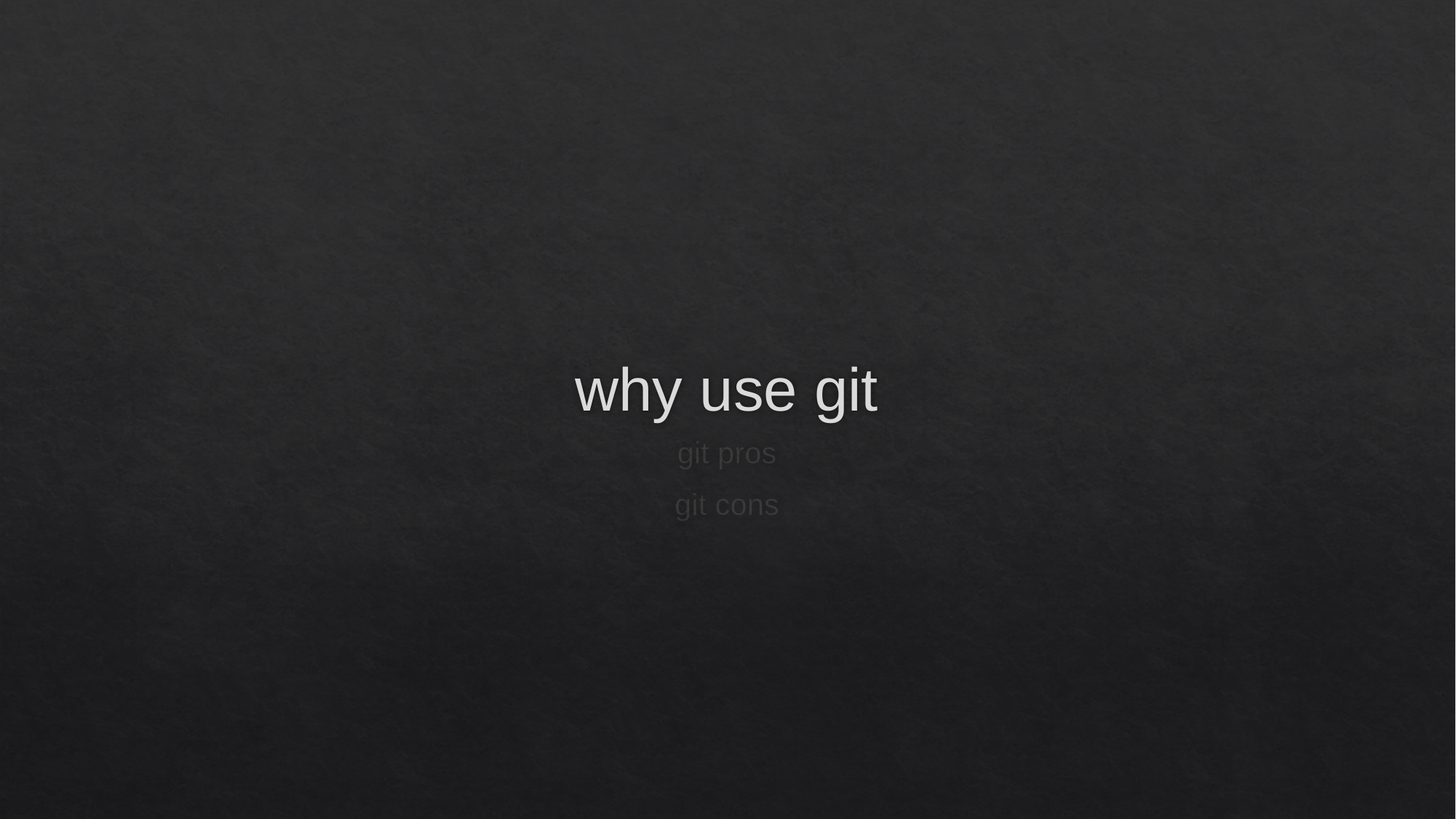

# why use git
git pros
git cons